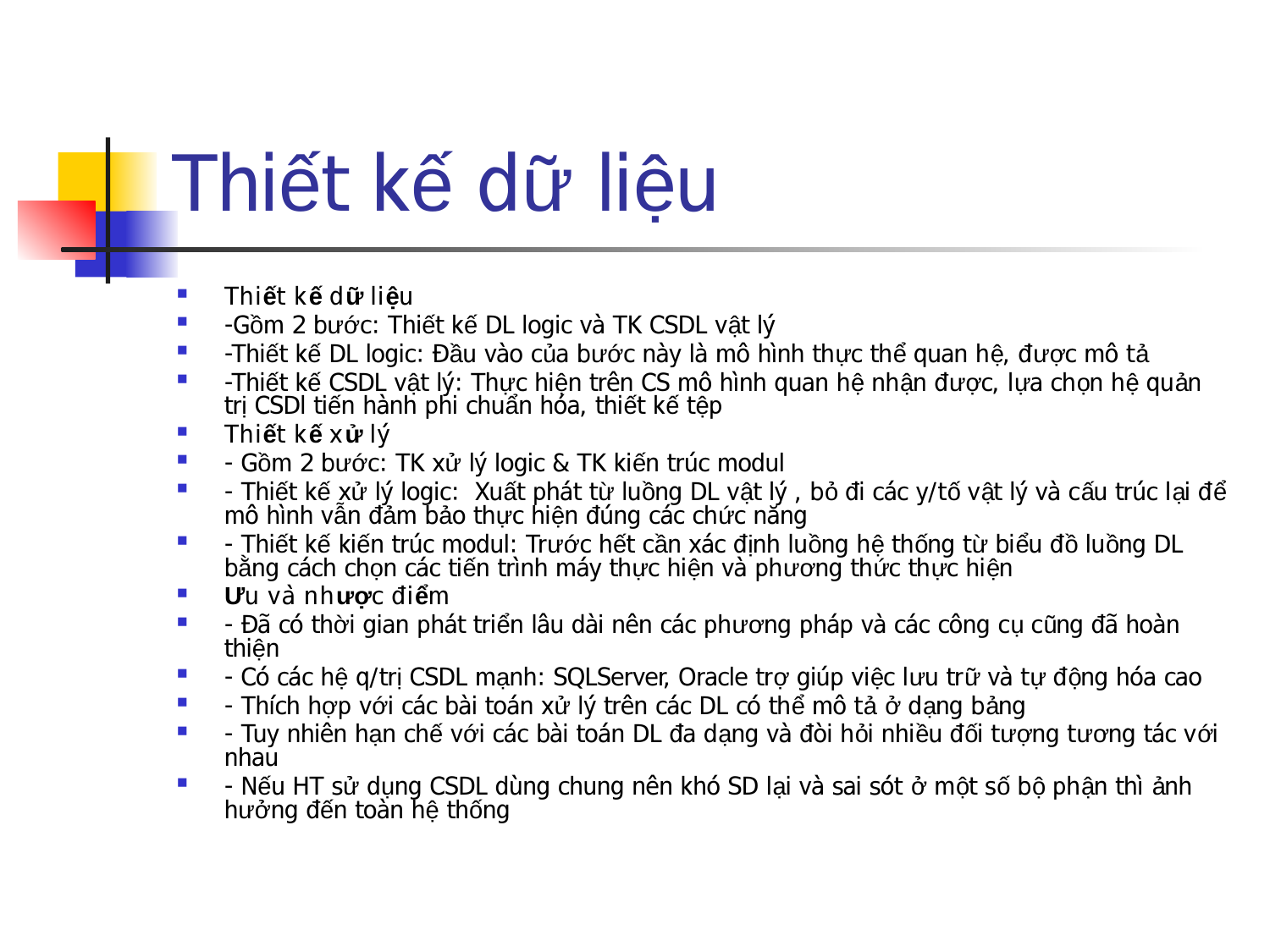

# Thiết kế dữ liệu
Thiết kế dữ liệu
-Gồm 2 bước: Thiết kế DL logic và TK CSDL vật lý
-Thiết kế DL logic: Đầu vào của bước này là mô hình thực thể quan hệ, được mô tả
-Thiết kế CSDL vật lý: Thực hiện trên CS mô hình quan hệ nhận được, lựa chọn hệ quản trị CSDl tiến hành phi chuẩn hóa, thiết kế tệp
Thiết kế xử lý
- Gồm 2 bước: TK xử lý logic & TK kiến trúc modul
- Thiết kế xử lý logic:  Xuất phát từ luồng DL vật lý , bỏ đi các y/tố vật lý và cấu trúc lại để mô hình vẫn đảm bảo thực hiện đúng các chức năng
- Thiết kế kiến trúc modul: Trước hết cần xác định luồng hệ thống từ biểu đồ luồng DL bằng cách chọn các tiến trình máy thực hiện và phương thức thực hiện
Ưu và nhược điểm
- Đã có thời gian phát triển lâu dài nên các phương pháp và các công cụ cũng đã hoàn thiện
- Có các hệ q/trị CSDL mạnh: SQLServer, Oracle trợ giúp việc lưu trữ và tự động hóa cao
- Thích hợp với các bài toán xử lý trên các DL có thể mô tả ở dạng bảng
- Tuy nhiên hạn chế với các bài toán DL đa dạng và đòi hỏi nhiều đối tượng tương tác với nhau
- Nếu HT sử dụng CSDL dùng chung nên khó SD lại và sai sót ở một số bộ phận thì ảnh hưởng đến toàn hệ thống